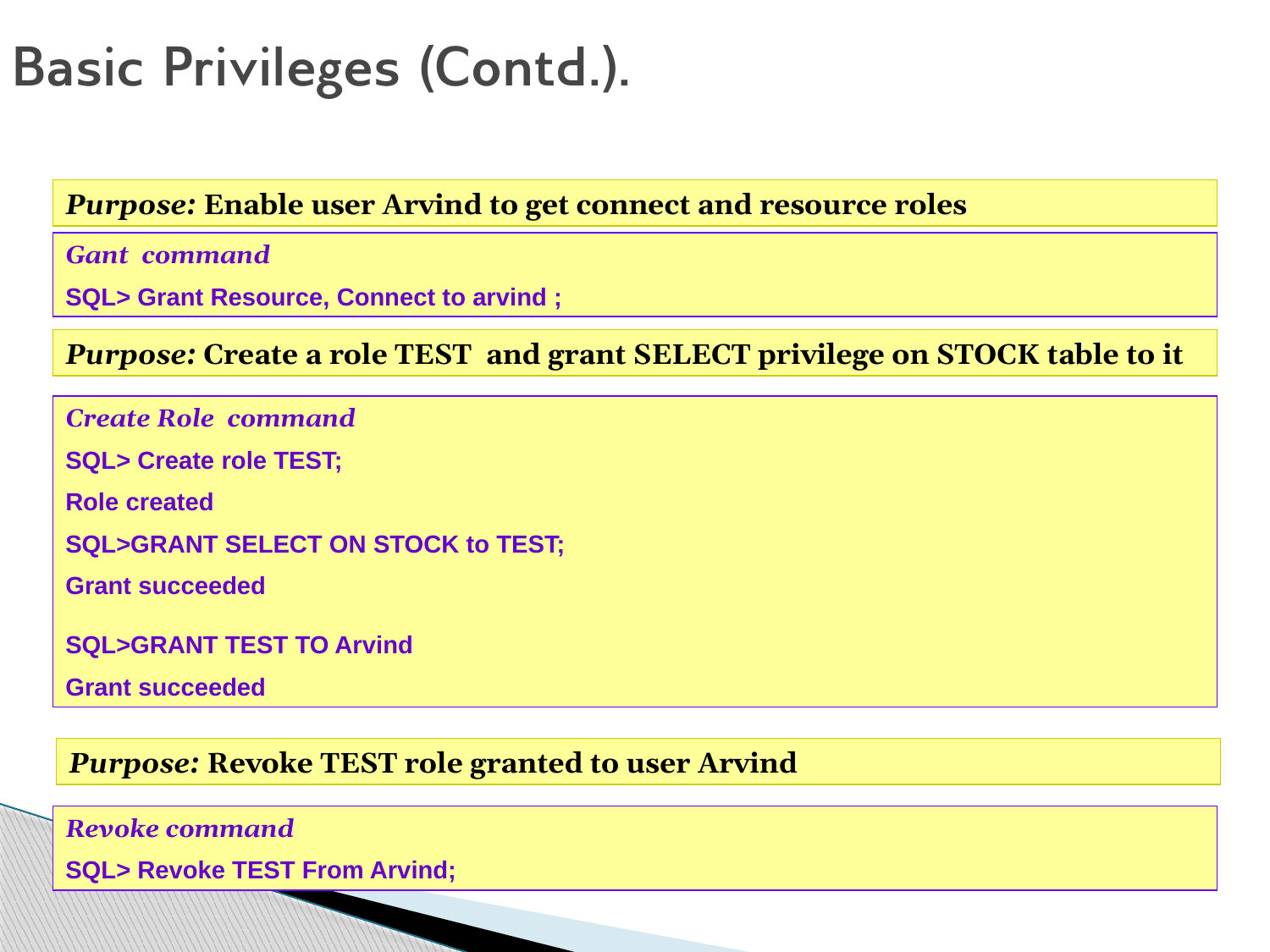

# Basic Privileges (Contd.).
Purpose: Enable user Arvind to get connect and resource roles
Gant  command
SQL> Grant Resource, Connect to arvind ;
Purpose: Create a role TEST  and grant SELECT privilege on STOCK table to it
Create Role  command
SQL> Create role TEST;
Role created
SQL>GRANT SELECT ON STOCK to TEST;
Grant succeeded
SQL>GRANT TEST TO Arvind
Grant succeeded
Purpose: Revoke TEST role granted to user Arvind
Revoke command
SQL> Revoke TEST From Arvind;